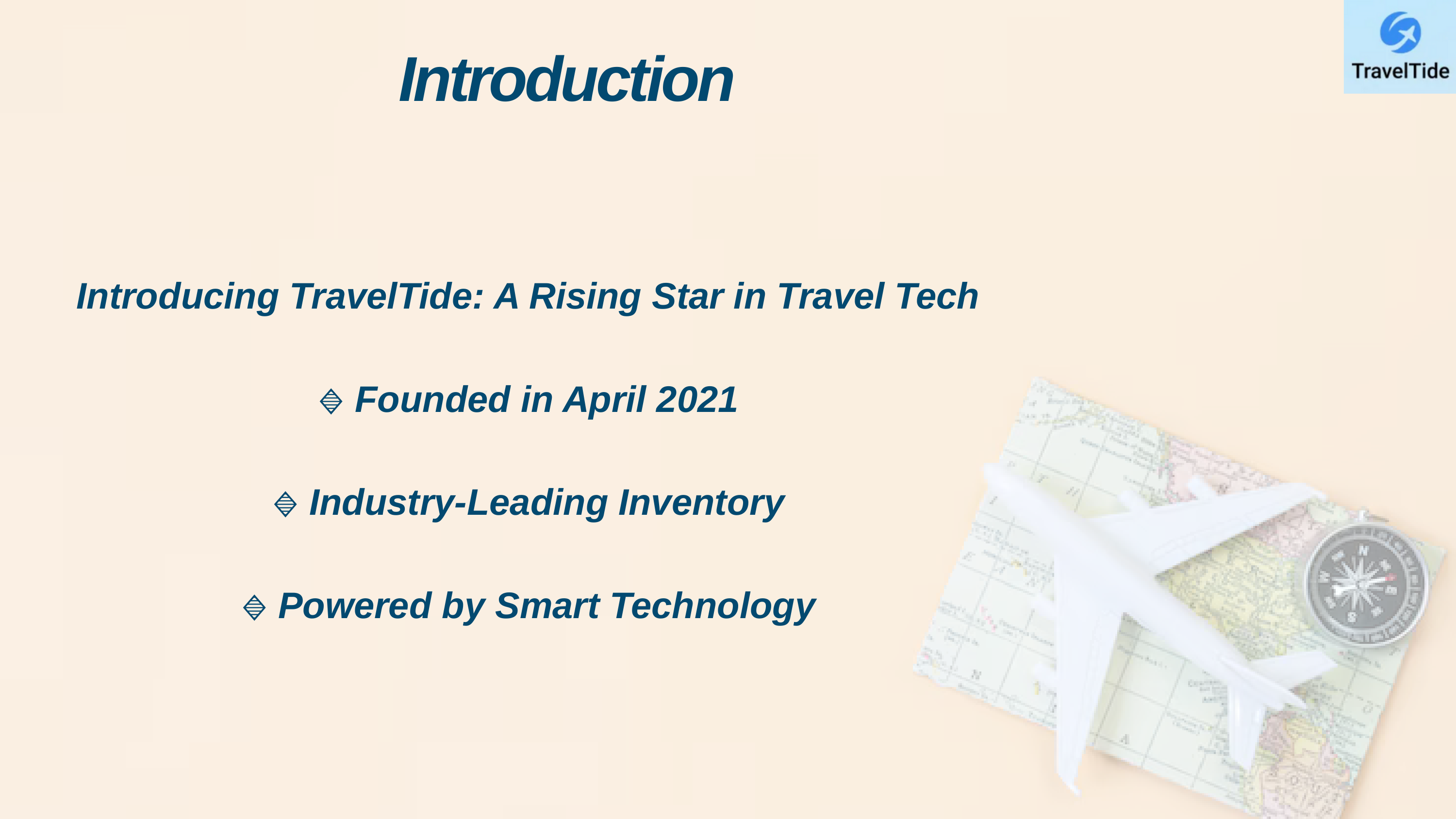

Introduction
Introducing TravelTide: A Rising Star in Travel Tech

🔹 Founded in April 2021

🔹 Industry-Leading Inventory

🔹 Powered by Smart Technology